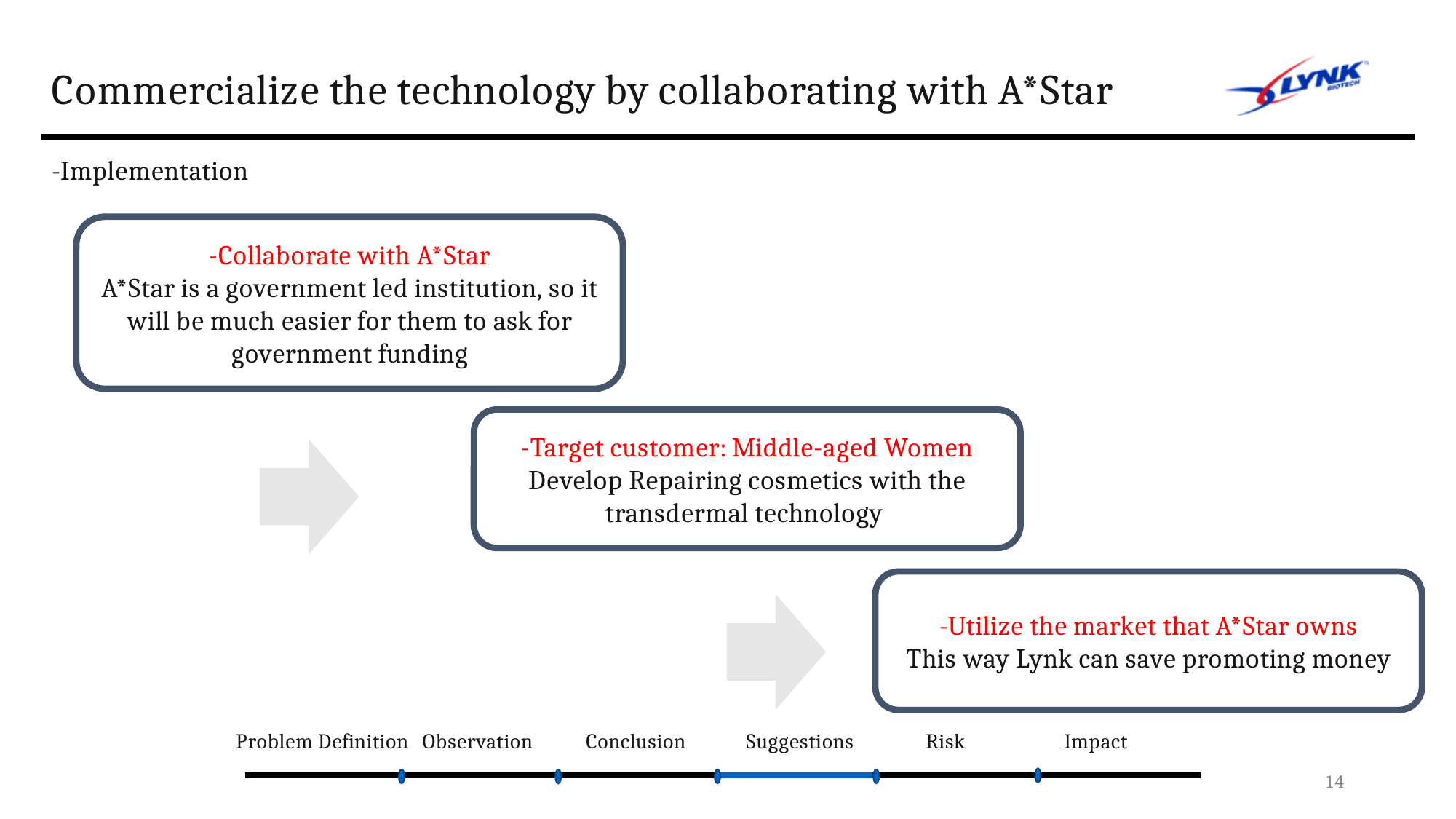

# Commercialize the technology by collaborating with A*Star
-Implementation
-Collaborate with A*Star
A*Star is a government led institution, so it will be much easier for them to ask for government funding
-Target customer: Middle-aged Women
Develop Repairing cosmetics with the transdermal technology

-Utilize the market that A*Star owns
This way Lynk can save promoting money